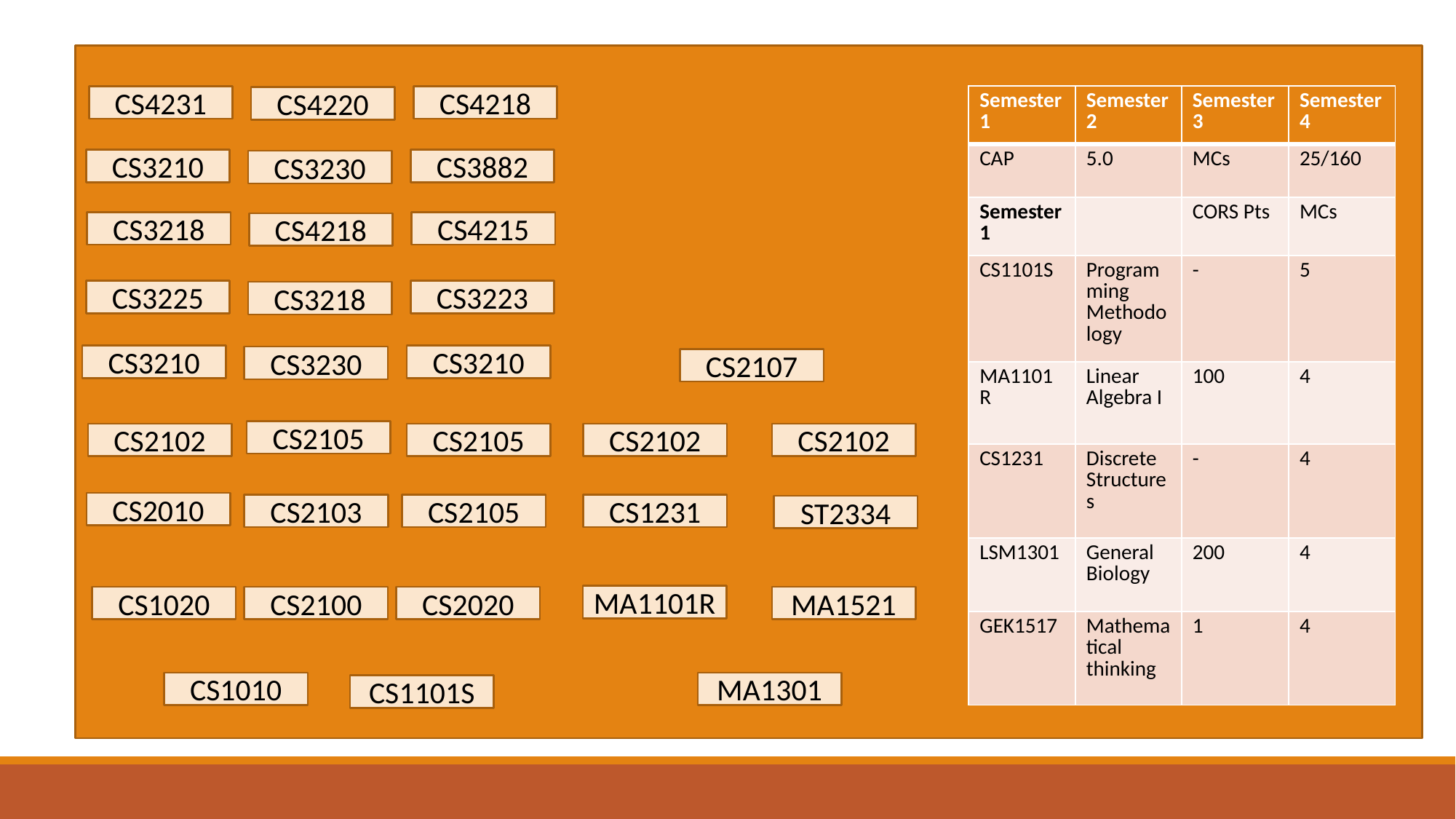

| Semester 1 | Semester 2 | Semester 3 | Semester 4 |
| --- | --- | --- | --- |
| CAP | 5.0 | MCs | 25/160 |
| Semester 1 |  | CORS Pts | MCs |
| CS1101S | Programming Methodology | - | 5 |
| MA1101R | Linear Algebra I | 100 | 4 |
| CS1231 | Discrete Structures | - | 4 |
| LSM1301 | General Biology | 200 | 4 |
| GEK1517 | Mathematical thinking | 1 | 4 |
CS4231
CS4218
CS4220
CS3210
CS3882
CS3230
CS3218
CS4215
CS4218
CS3225
CS3223
CS3218
CS3210
CS3210
CS3230
CS2107
CS2105
CS2102
CS2105
CS2102
CS2102
CS2010
CS2105
CS1231
CS2103
ST2334
MA1101R
CS1020
CS2100
CS2020
MA1521
CS1010
MA1301
CS1101S